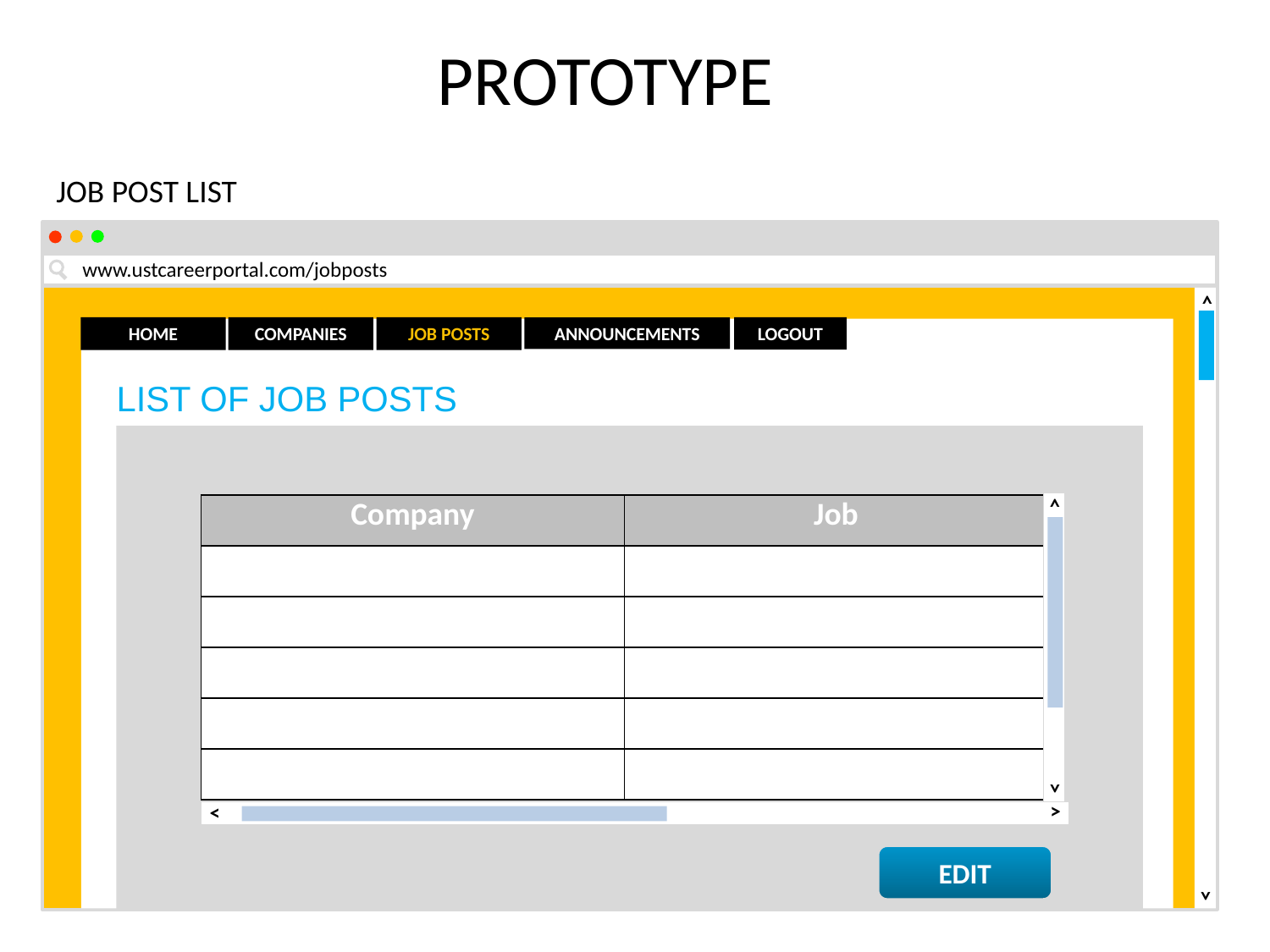

PROTOTYPE
JOB POST LIST

www.ustcareerportal.com/jobposts

>

HOME
COMPANIES
JOB POSTS
LOGOUT
ANNOUNCEMENTS

LIST OF JOB POSTS

>

| Company | Job |
| --- | --- |
|  |  |
|  |  |
|  |  |
|  |  |
|  |  |

>
>
>
EDIT
>